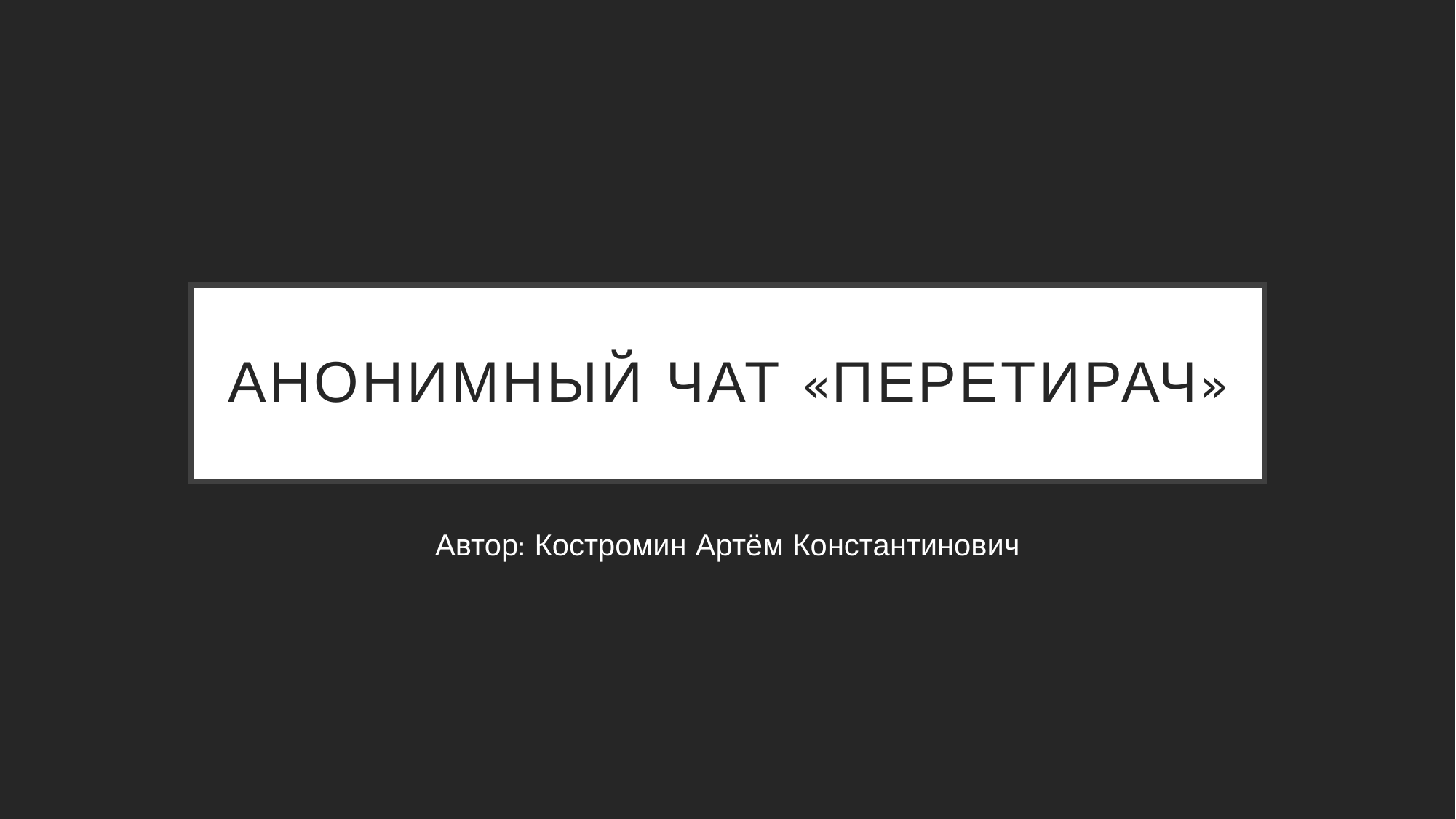

# Анонимный чат «Перетирач»
Автор: Костромин Артём Константинович